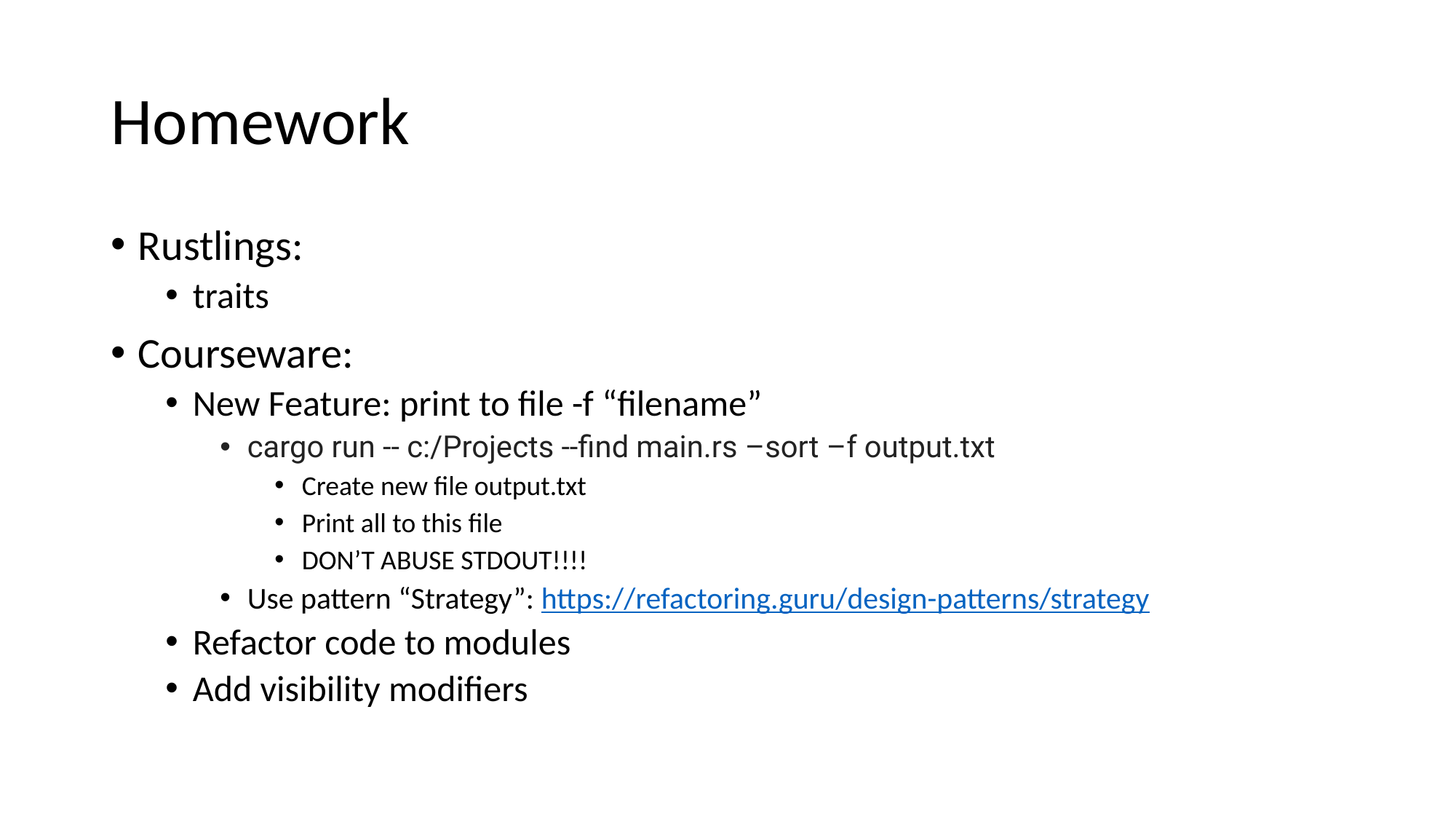

# Homework
Rustlings:
traits
Courseware:
New Feature: print to file -f “filename”
cargo run -- c:/Projects --find main.rs –sort –f output.txt
Create new file output.txt
Print all to this file
DON’T ABUSE STDOUT!!!!
Use pattern “Strategy”: https://refactoring.guru/design-patterns/strategy
Refactor code to modules
Add visibility modifiers